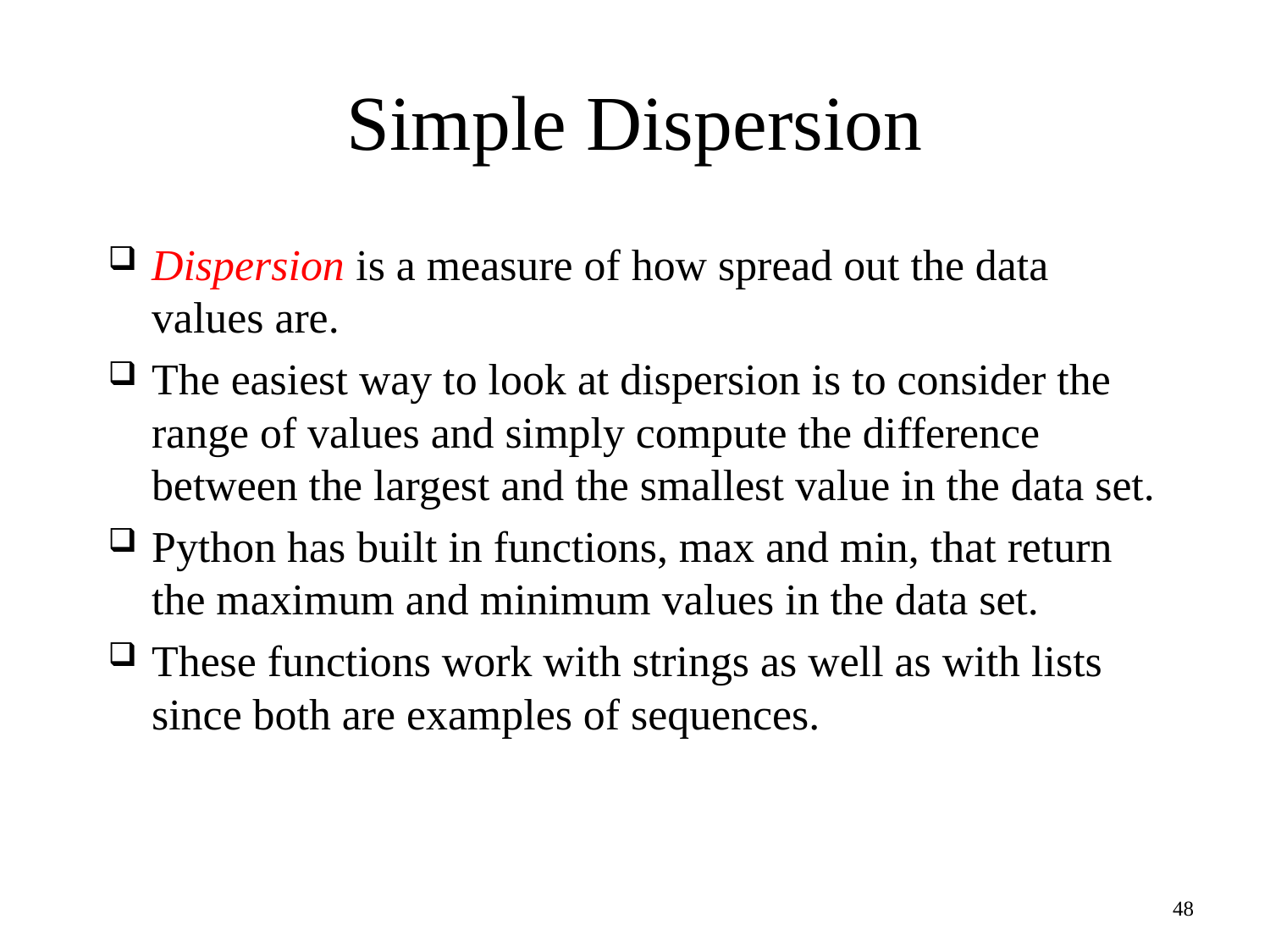

# Simple Dispersion
Dispersion is a measure of how spread out the data values are.
The easiest way to look at dispersion is to consider the range of values and simply compute the difference between the largest and the smallest value in the data set.
Python has built in functions, max and min, that return the maximum and minimum values in the data set.
These functions work with strings as well as with lists since both are examples of sequences.
48